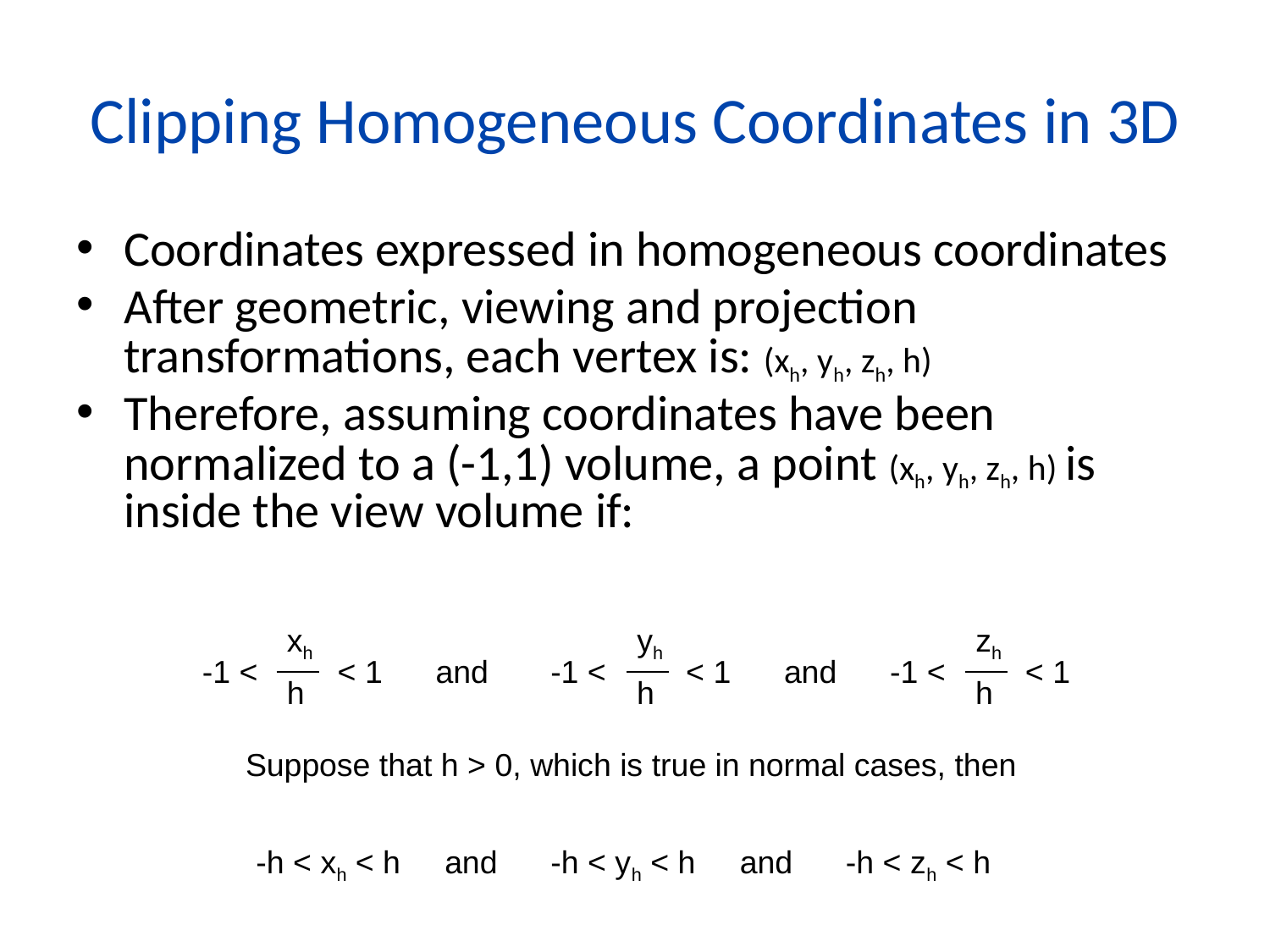

# Clipping Homogeneous Coordinates in 3D
Coordinates expressed in homogeneous coordinates
After geometric, viewing and projection transformations, each vertex is: (xh, yh, zh, h)
Therefore, assuming coordinates have been normalized to a (-1,1) volume, a point (xh, yh, zh, h) is inside the view volume if:
xh
yh
zh
-1 <         < 1      and       -1 <         < 1      and      -1 <         < 1
h
h
h
Suppose that h > 0, which is true in normal cases, then
-h < xh < h     and      -h < yh < h     and      -h < zh < h